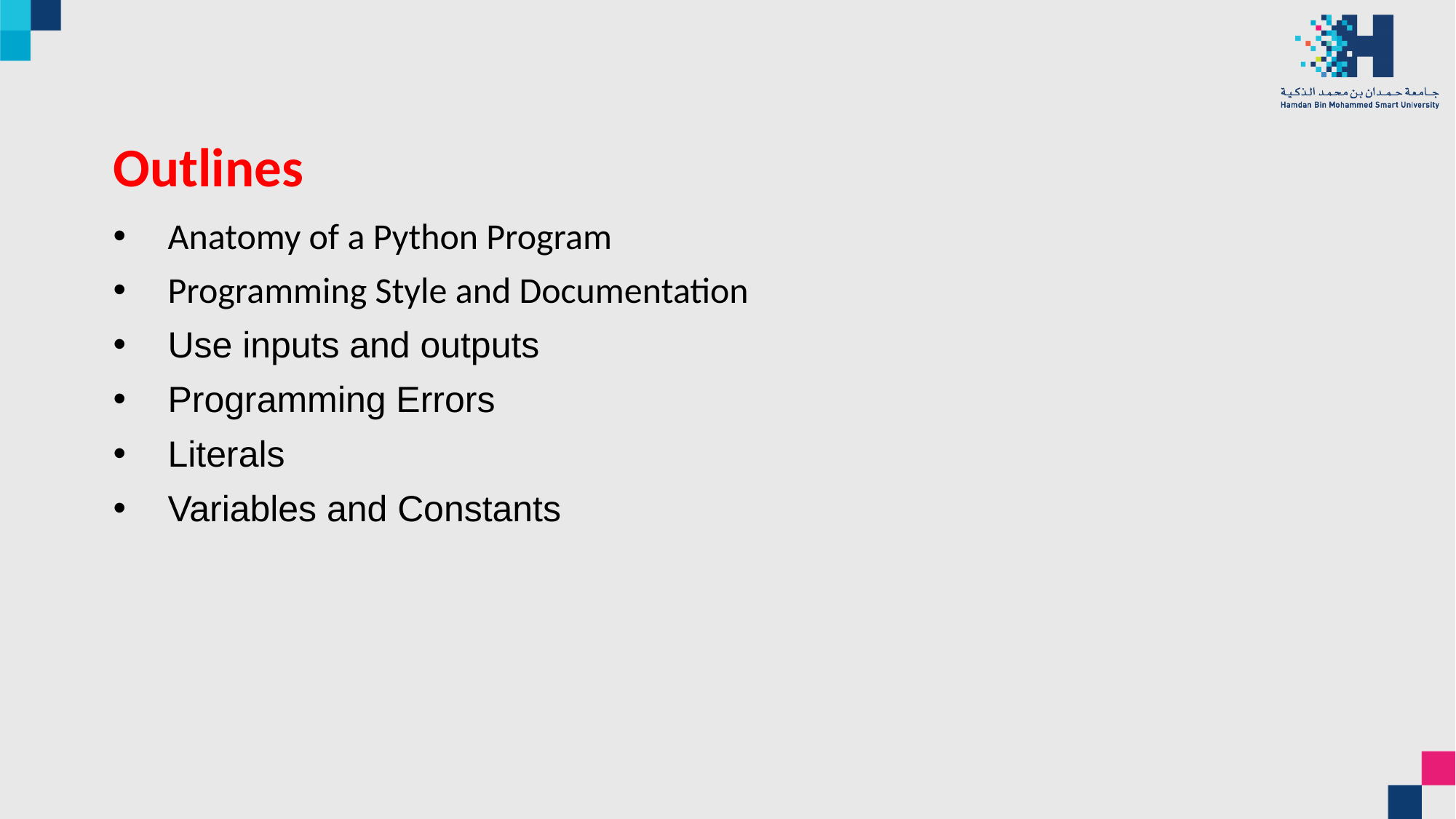

# Outlines
Anatomy of a Python Program
Programming Style and Documentation
Use inputs and outputs
Programming Errors
Literals
Variables and Constants